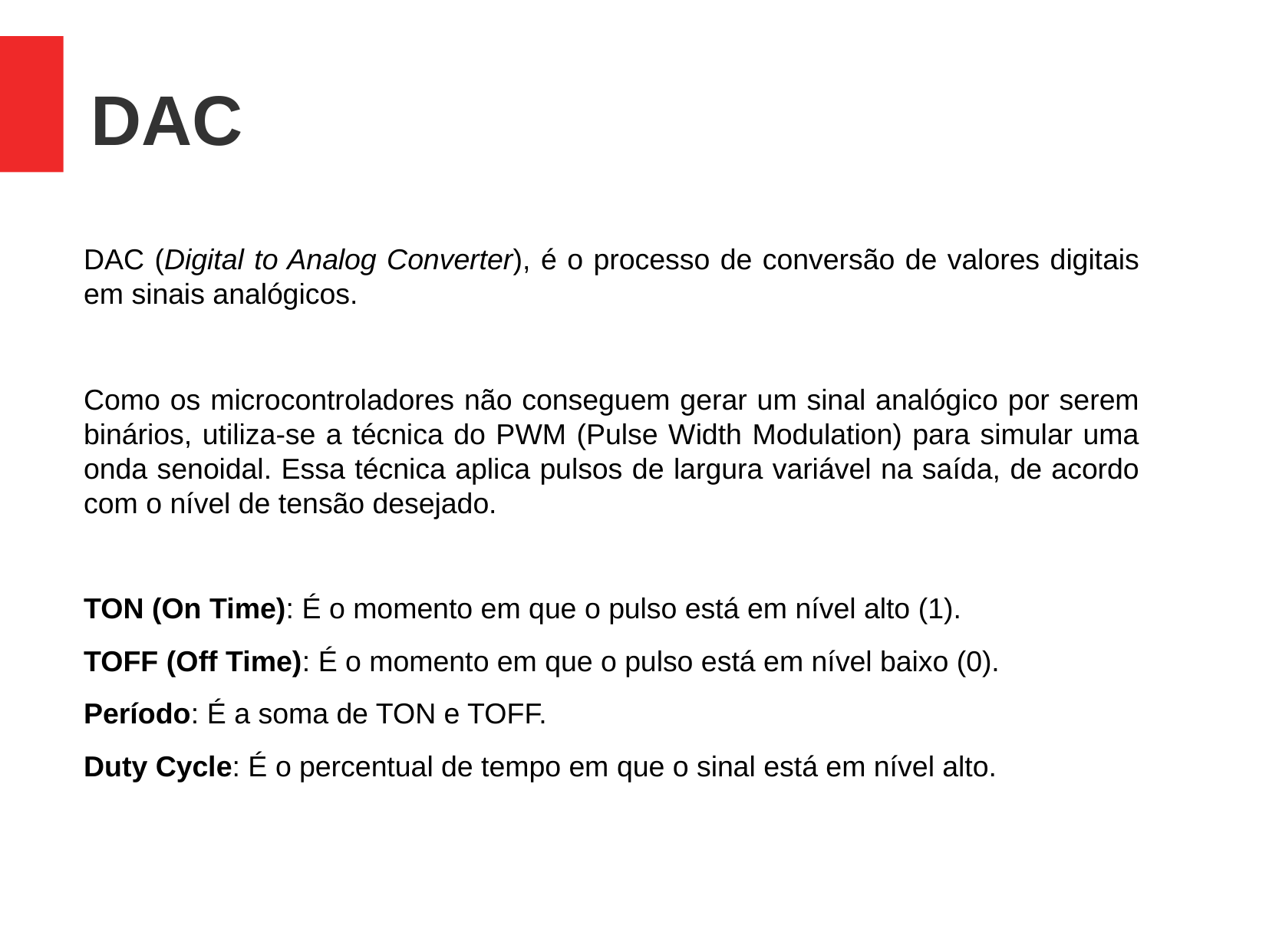

DAC
DAC (Digital to Analog Converter), é o processo de conversão de valores digitais em sinais analógicos.

Como os microcontroladores não conseguem gerar um sinal analógico por serem binários, utiliza-se a técnica do PWM (Pulse Width Modulation) para simular uma onda senoidal. Essa técnica aplica pulsos de largura variável na saída, de acordo com o nível de tensão desejado.

TON (On Time): É o momento em que o pulso está em nível alto (1).
TOFF (Off Time): É o momento em que o pulso está em nível baixo (0).
Período: É a soma de TON e TOFF.
Duty Cycle: É o percentual de tempo em que o sinal está em nível alto.